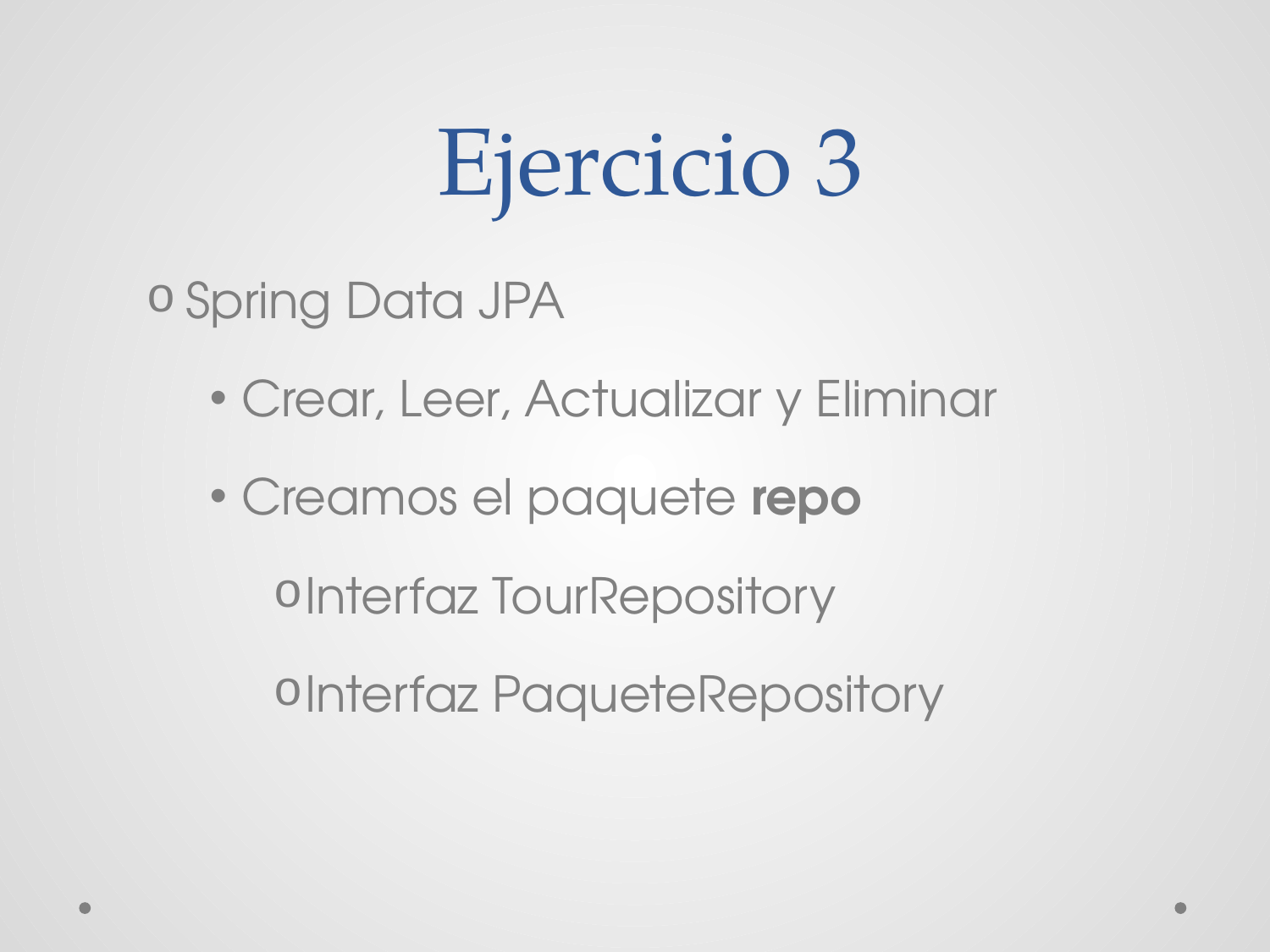

# Ejercicio 3
Spring Data JPA
Crear, Leer, Actualizar y Eliminar
Creamos el paquete repo
Interfaz TourRepository
Interfaz PaqueteRepository